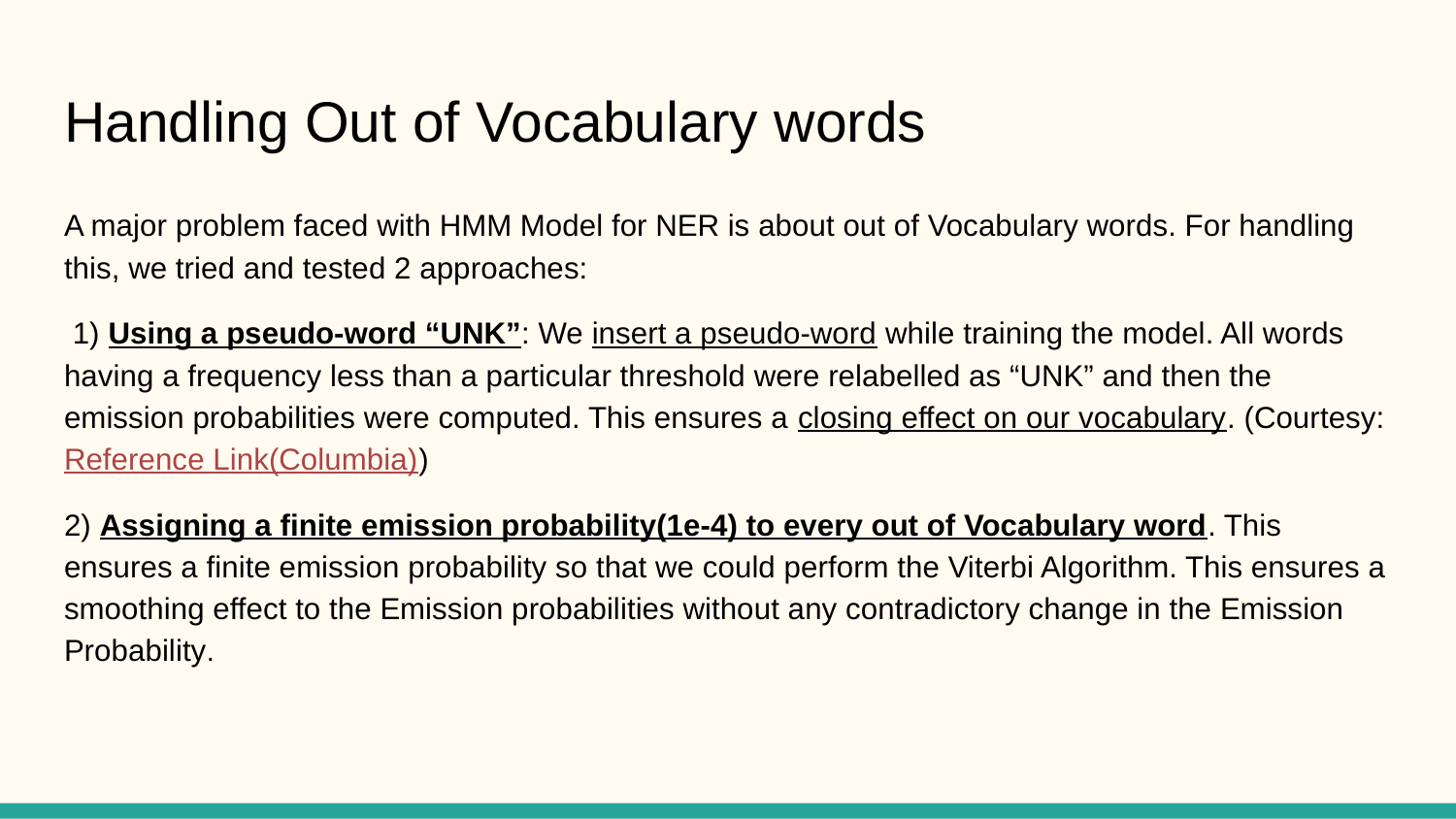

# Handling Out of Vocabulary words
A major problem faced with HMM Model for NER is about out of Vocabulary words. For handling this, we tried and tested 2 approaches:
 1) Using a pseudo-word “UNK”: We insert a pseudo-word while training the model. All words having a frequency less than a particular threshold were relabelled as “UNK” and then the emission probabilities were computed. This ensures a closing effect on our vocabulary. (Courtesy: Reference Link(Columbia))
2) Assigning a finite emission probability(1e-4) to every out of Vocabulary word. This ensures a finite emission probability so that we could perform the Viterbi Algorithm. This ensures a smoothing effect to the Emission probabilities without any contradictory change in the Emission Probability.